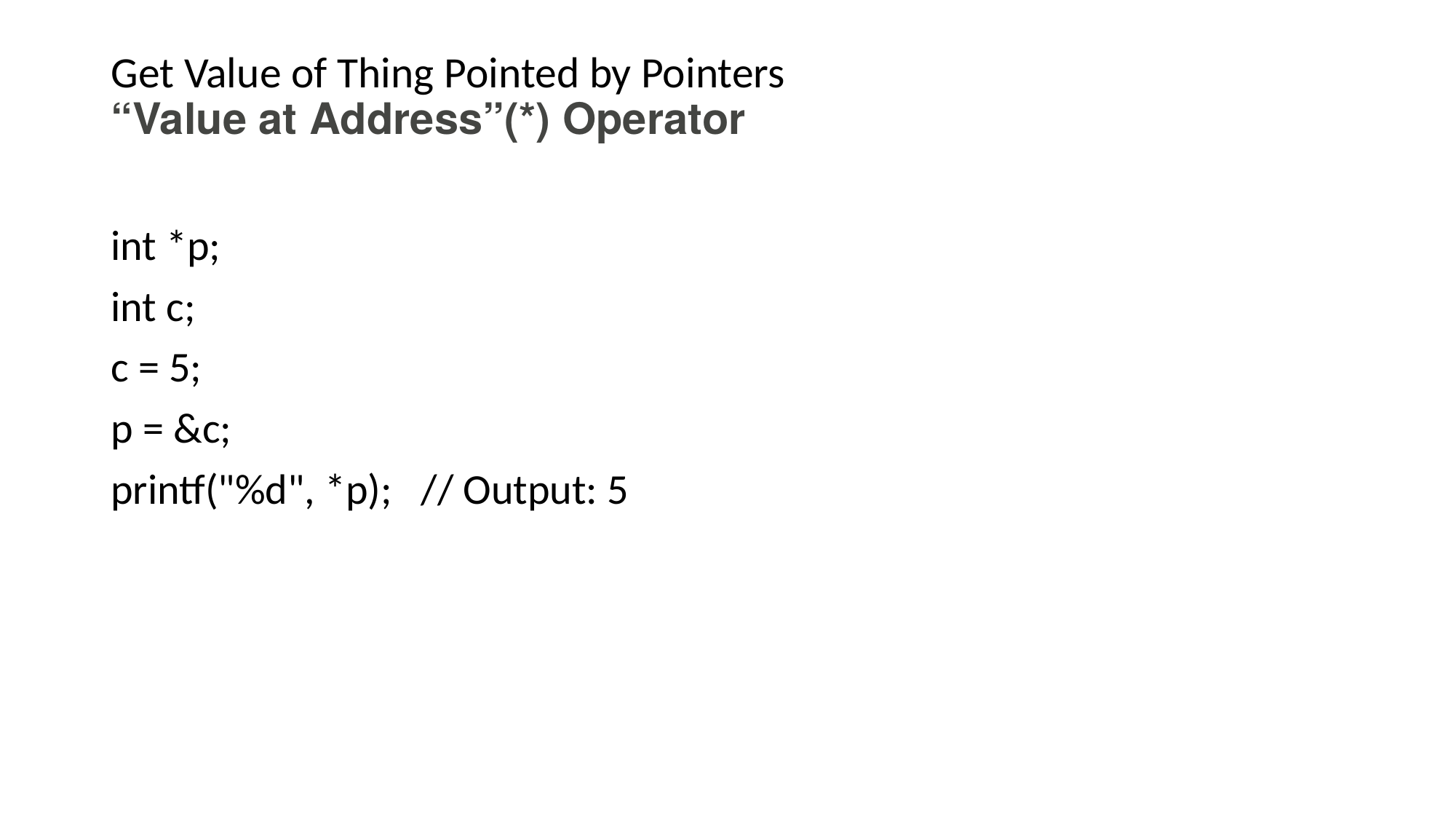

# Get Value of Thing Pointed by Pointers “Value at Address”(*) Operator
int *p;
int c;
c = 5;
p = &c;
printf("%d", *p);   // Output: 5